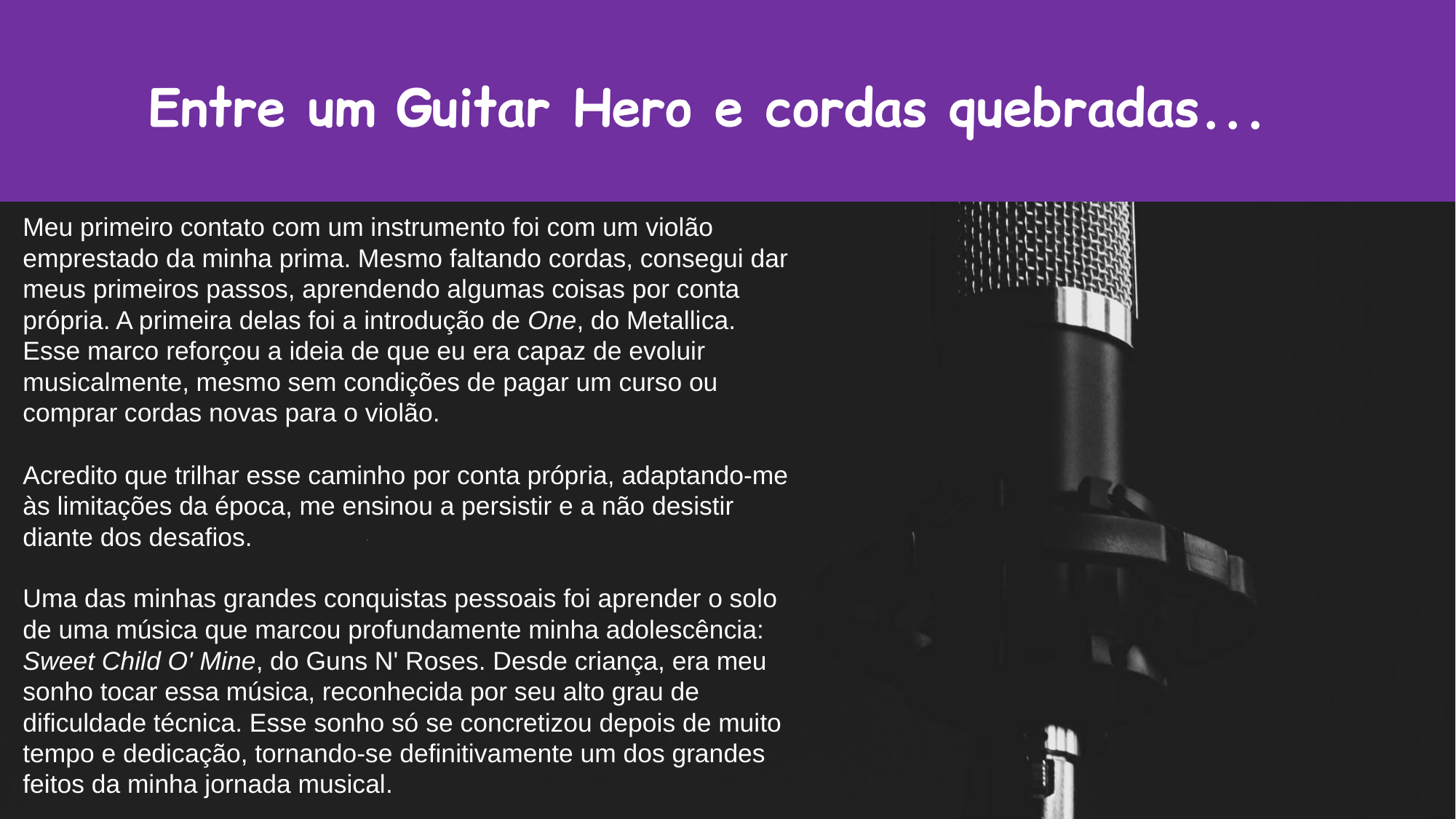

# Entre um Guitar Hero e cordas quebradas...
Meu primeiro contato com um instrumento foi com um violão emprestado da minha prima. Mesmo faltando cordas, consegui dar meus primeiros passos, aprendendo algumas coisas por conta própria. A primeira delas foi a introdução de One, do Metallica.
Esse marco reforçou a ideia de que eu era capaz de evoluir musicalmente, mesmo sem condições de pagar um curso ou comprar cordas novas para o violão.
Acredito que trilhar esse caminho por conta própria, adaptando-me às limitações da época, me ensinou a persistir e a não desistir diante dos desafios.
Uma das minhas grandes conquistas pessoais foi aprender o solo de uma música que marcou profundamente minha adolescência:
Sweet Child O' Mine, do Guns N' Roses. Desde criança, era meu sonho tocar essa música, reconhecida por seu alto grau de dificuldade técnica. Esse sonho só se concretizou depois de muito tempo e dedicação, tornando-se definitivamente um dos grandes feitos da minha jornada musical.